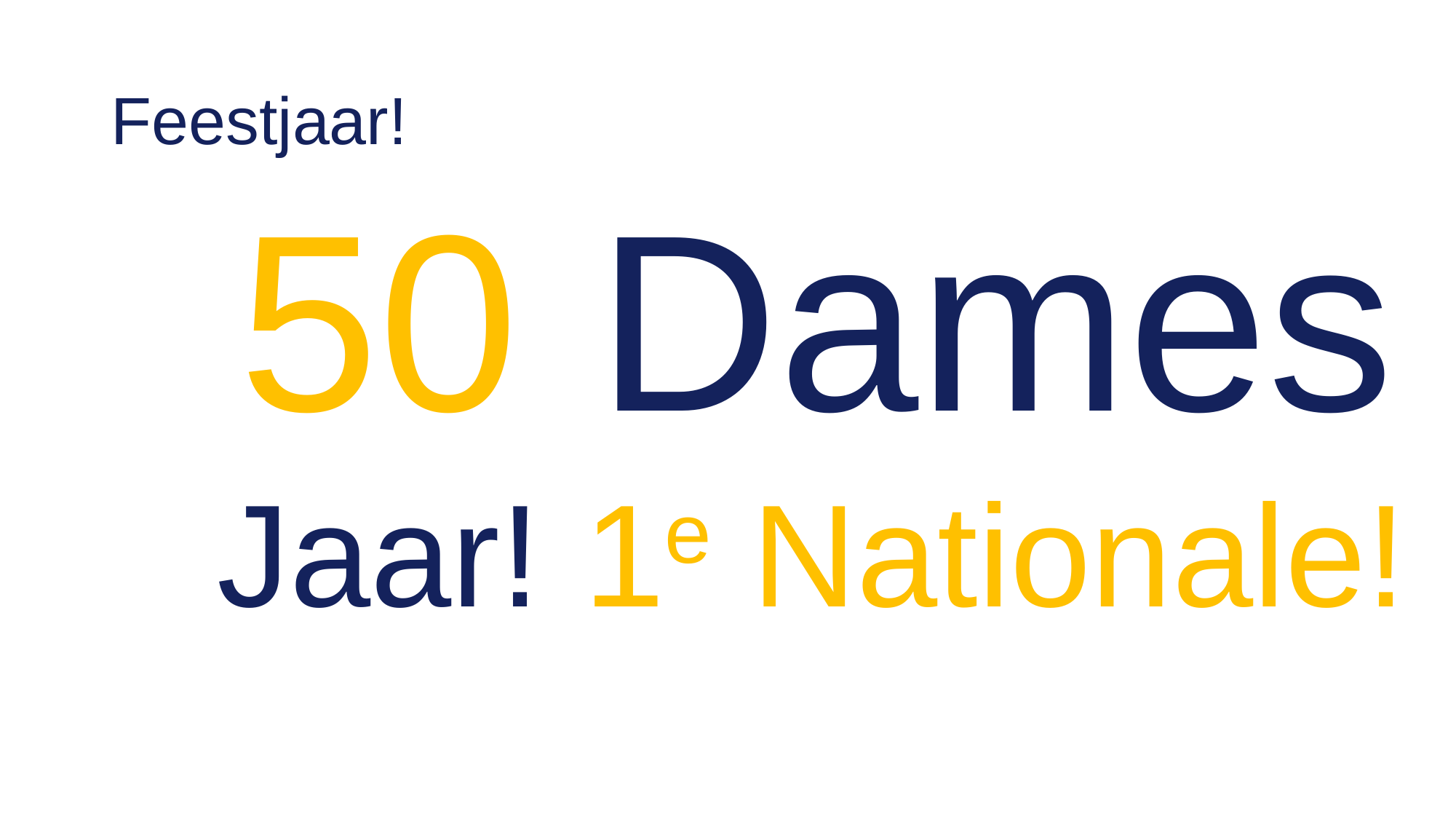

# Feestjaar!
50
Jaar!
Dames
1e Nationale!